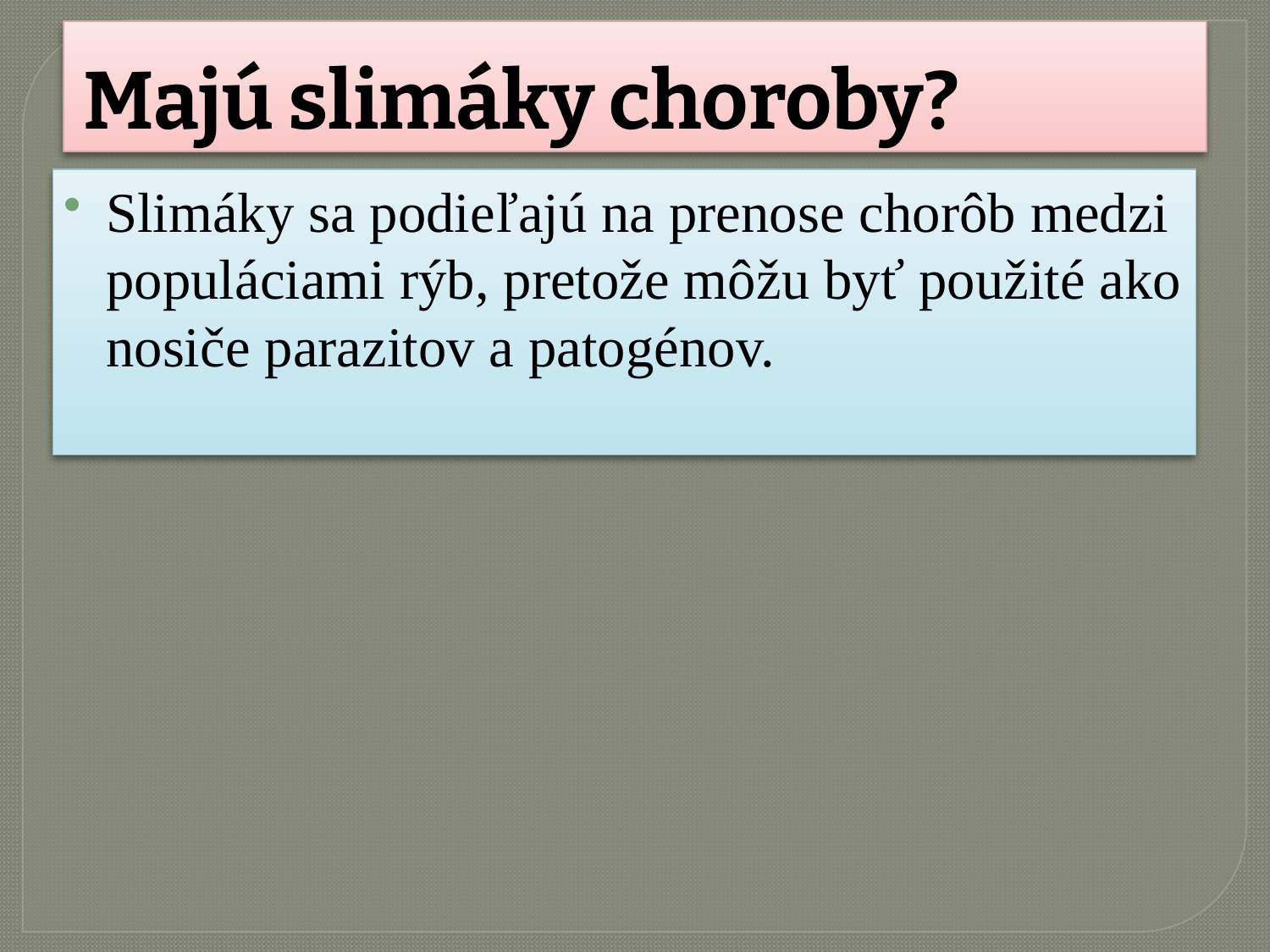

# Majú slimáky choroby?
Slimáky sa podieľajú na prenose chorôb medzi populáciami rýb, pretože môžu byť použité ako nosiče parazitov a patogénov.